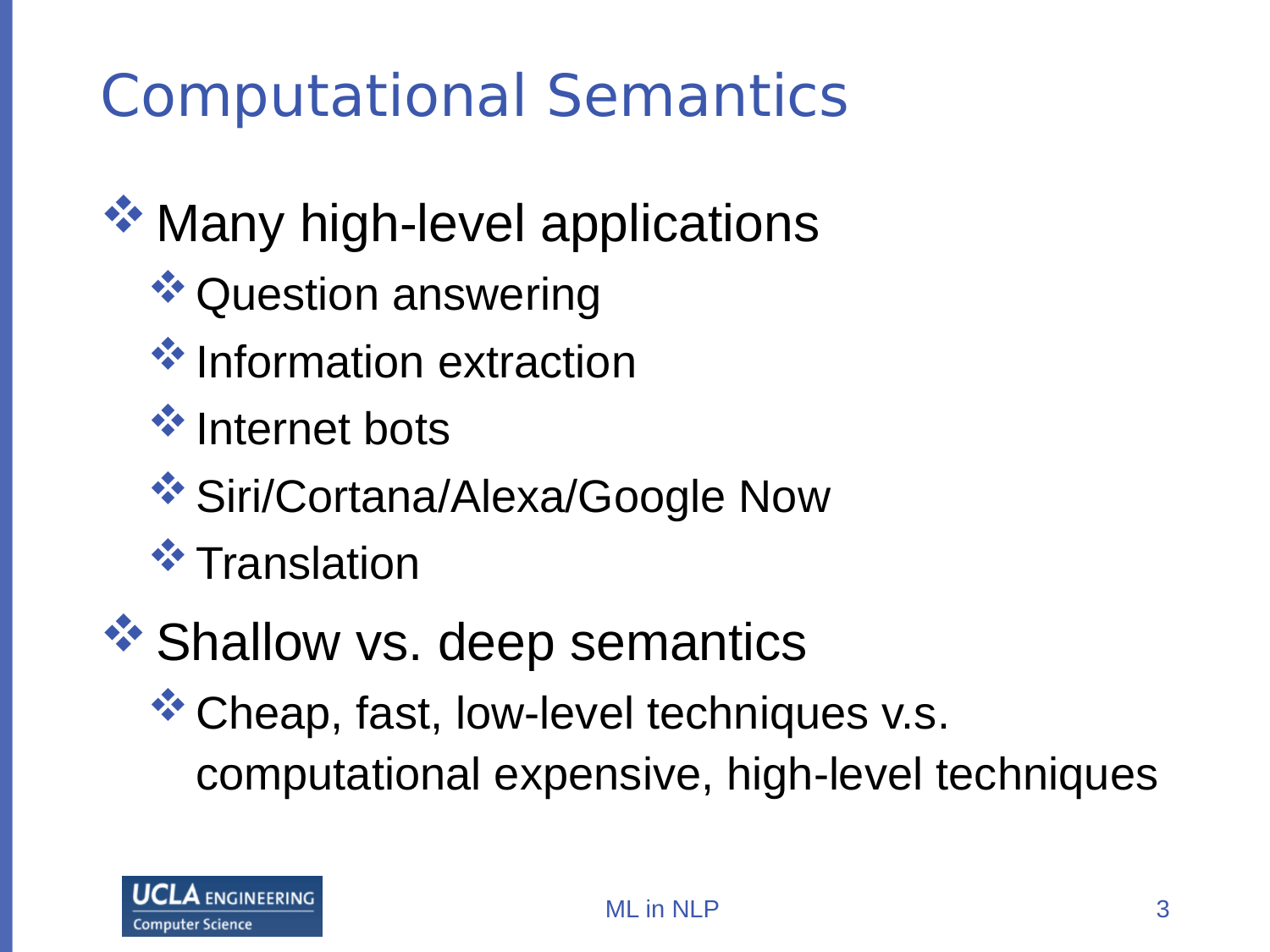

# Computational Semantics
Many high-level applications
Question answering
Information extraction
Internet bots
Siri/Cortana/Alexa/Google Now
Translation
Shallow vs. deep semantics
Cheap, fast, low-level techniques v.s. computational expensive, high-level techniques
ML in NLP
3